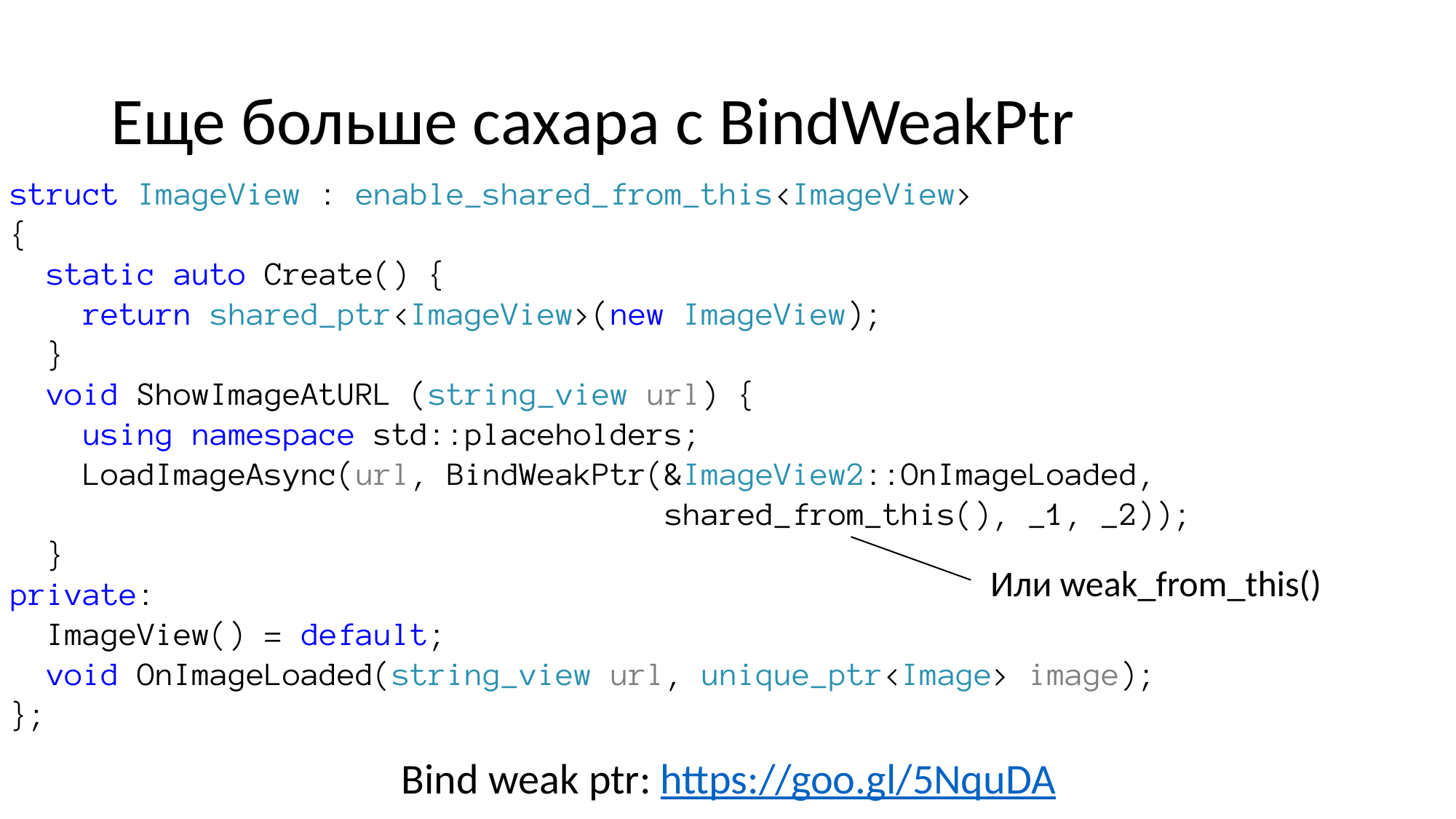

# Еще больше сахара с BindWeakPtr
struct ImageView : enable_shared_from_this<ImageView>
{
  static auto Create() {
    return shared_ptr<ImageView>(new ImageView);
  }
  void ShowImageAtURL (string_view url) {
    using namespace std::placeholders;
    LoadImageAsync(url, BindWeakPtr(&ImageView2::OnImageLoaded,
                                    shared_from_this(), _1, _2));
  }
private:
  ImageView() = default;
  void OnImageLoaded(string_view url, unique_ptr<Image> image);
};
Или weak_from_this()
Bind weak ptr: https://goo.gl/5NquDA